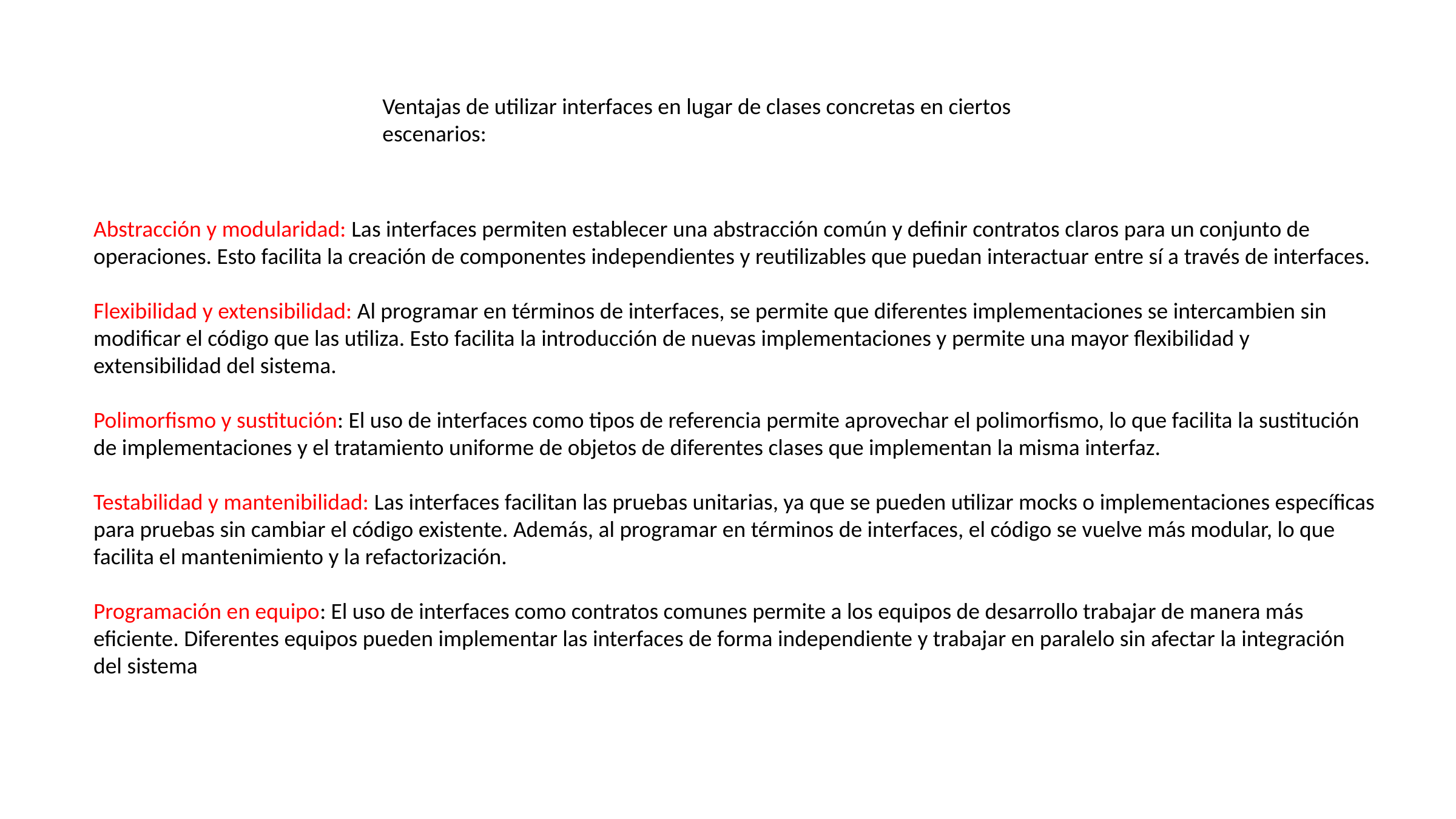

Ventajas de utilizar interfaces en lugar de clases concretas en ciertos escenarios:
Abstracción y modularidad: Las interfaces permiten establecer una abstracción común y definir contratos claros para un conjunto de operaciones. Esto facilita la creación de componentes independientes y reutilizables que puedan interactuar entre sí a través de interfaces.

Flexibilidad y extensibilidad: Al programar en términos de interfaces, se permite que diferentes implementaciones se intercambien sin modificar el código que las utiliza. Esto facilita la introducción de nuevas implementaciones y permite una mayor flexibilidad y extensibilidad del sistema.

Polimorfismo y sustitución: El uso de interfaces como tipos de referencia permite aprovechar el polimorfismo, lo que facilita la sustitución de implementaciones y el tratamiento uniforme de objetos de diferentes clases que implementan la misma interfaz.

Testabilidad y mantenibilidad: Las interfaces facilitan las pruebas unitarias, ya que se pueden utilizar mocks o implementaciones específicas para pruebas sin cambiar el código existente. Además, al programar en términos de interfaces, el código se vuelve más modular, lo que facilita el mantenimiento y la refactorización.

Programación en equipo: El uso de interfaces como contratos comunes permite a los equipos de desarrollo trabajar de manera más eficiente. Diferentes equipos pueden implementar las interfaces de forma independiente y trabajar en paralelo sin afectar la integración del sistema